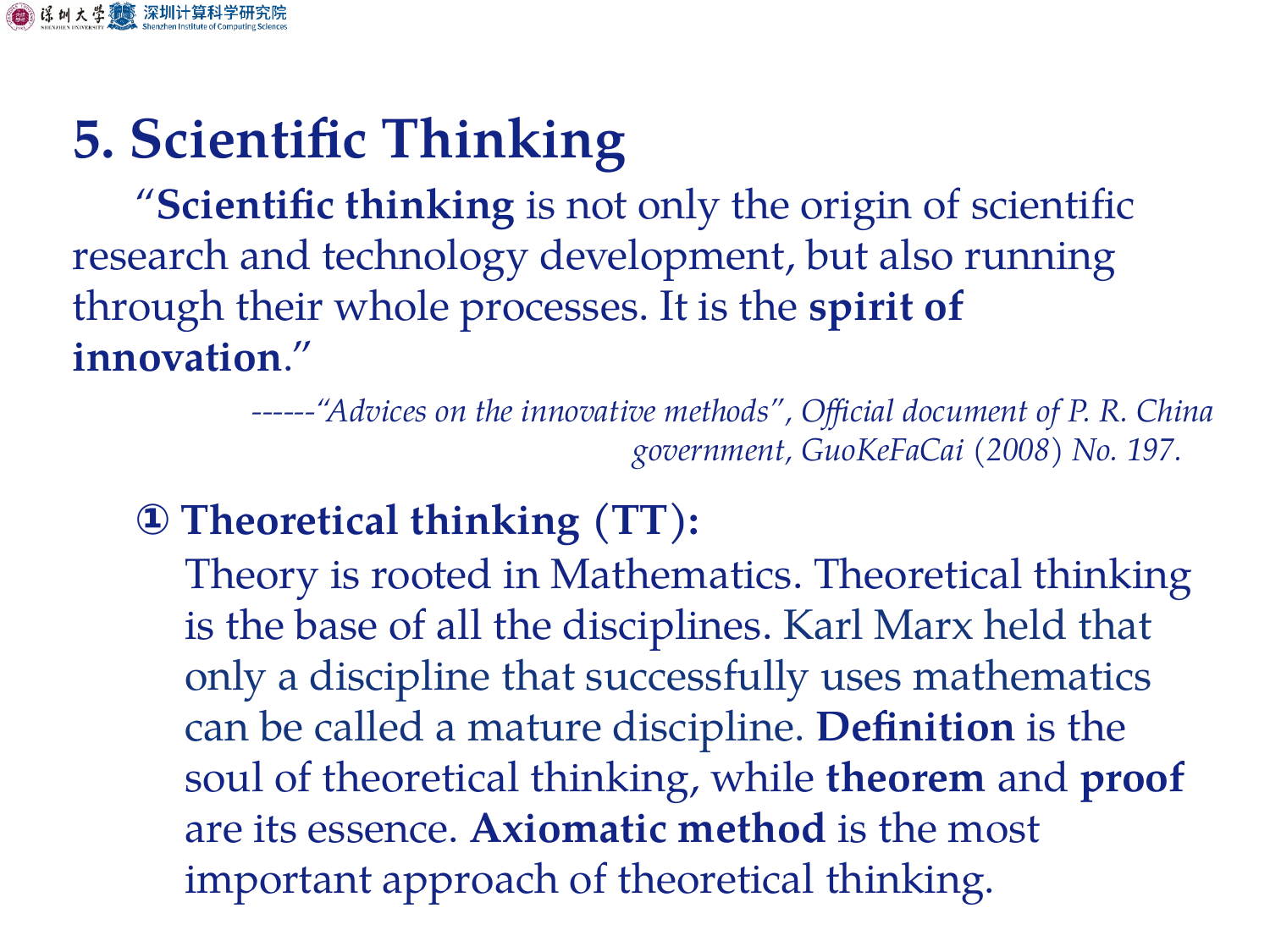

5. Scientific Thinking
“Scientific thinking is not only the origin of scientific research and technology development, but also running through their whole processes. It is the spirit of innovation.”
             ------“Advices on the innovative methods”, Official document of P. R. China government, GuoKeFaCai (2008) No. 197.
① Theoretical thinking (TT):
Theory is rooted in Mathematics. Theoretical thinking is the base of all the disciplines. Karl Marx held that only a discipline that successfully uses mathematics can be called a mature discipline. Definition is the soul of theoretical thinking, while theorem and proof are its essence. Axiomatic method is the most important approach of theoretical thinking.